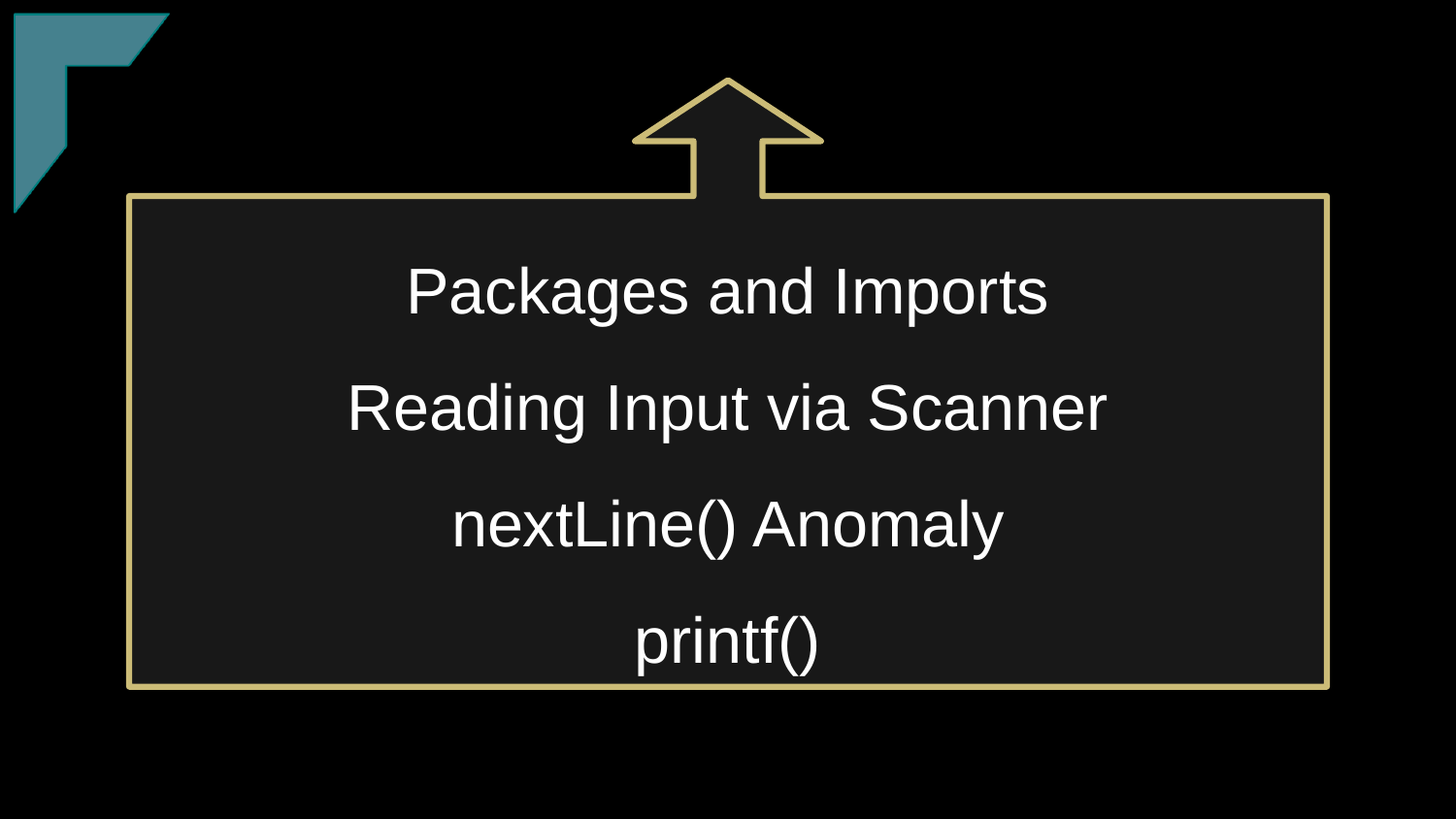

Packages and Imports
Reading Input via Scanner
nextLine() Anomaly
printf()